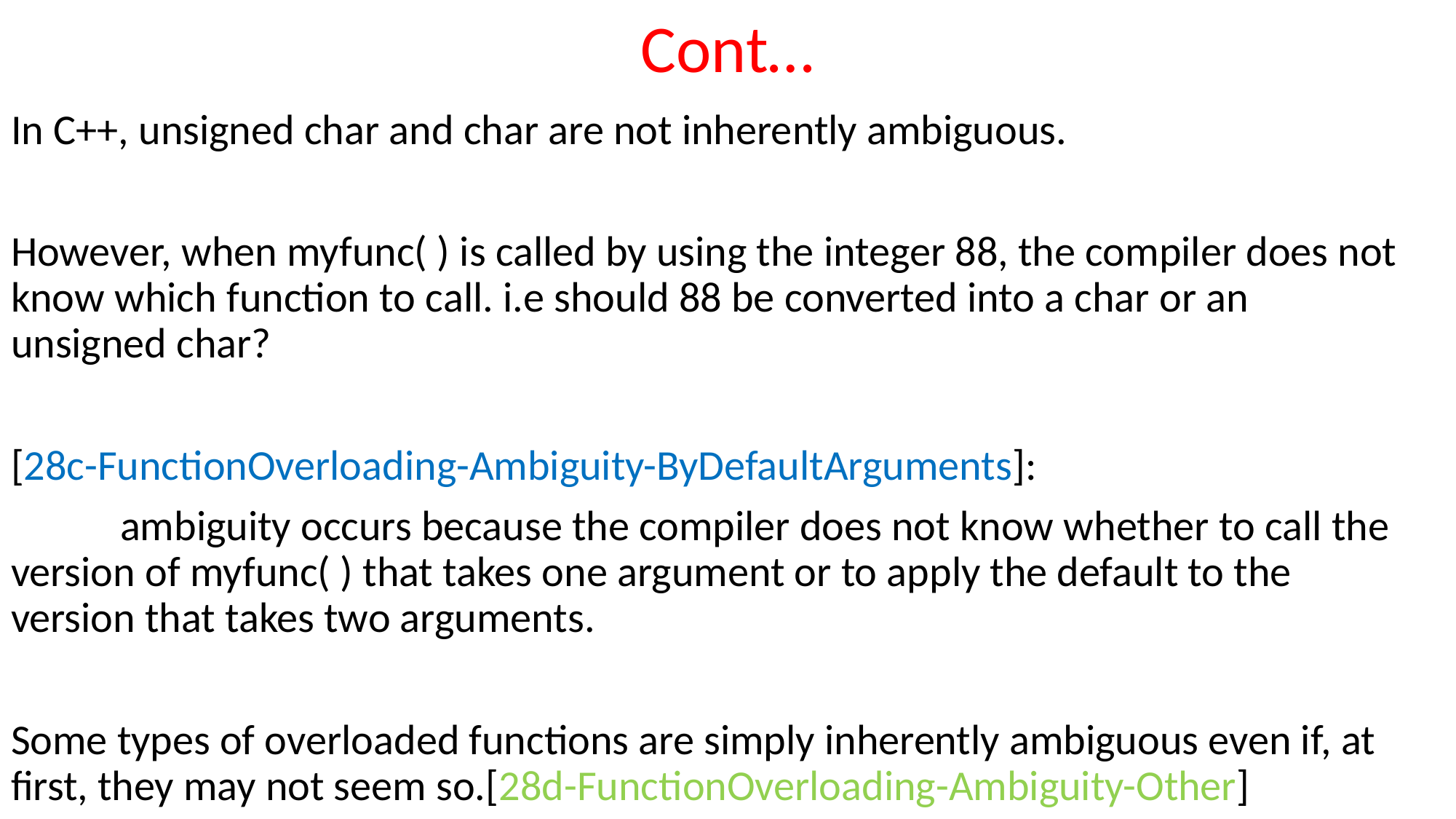

# Cont…
In C++, unsigned char and char are not inherently ambiguous.

However, when myfunc( ) is called by using the integer 88, the compiler does not 	know which function to call. i.e should 88 be converted into a char or an 	unsigned char?

[28c-FunctionOverloading-Ambiguity-ByDefaultArguments]:
	ambiguity occurs because the compiler does not know whether to call the 	version of myfunc( ) that takes one argument or to apply the default to the 	version that takes two arguments.

Some types of overloaded functions are simply inherently ambiguous even if, at 	first, they may not seem so.[28d-FunctionOverloading-Ambiguity-Other]